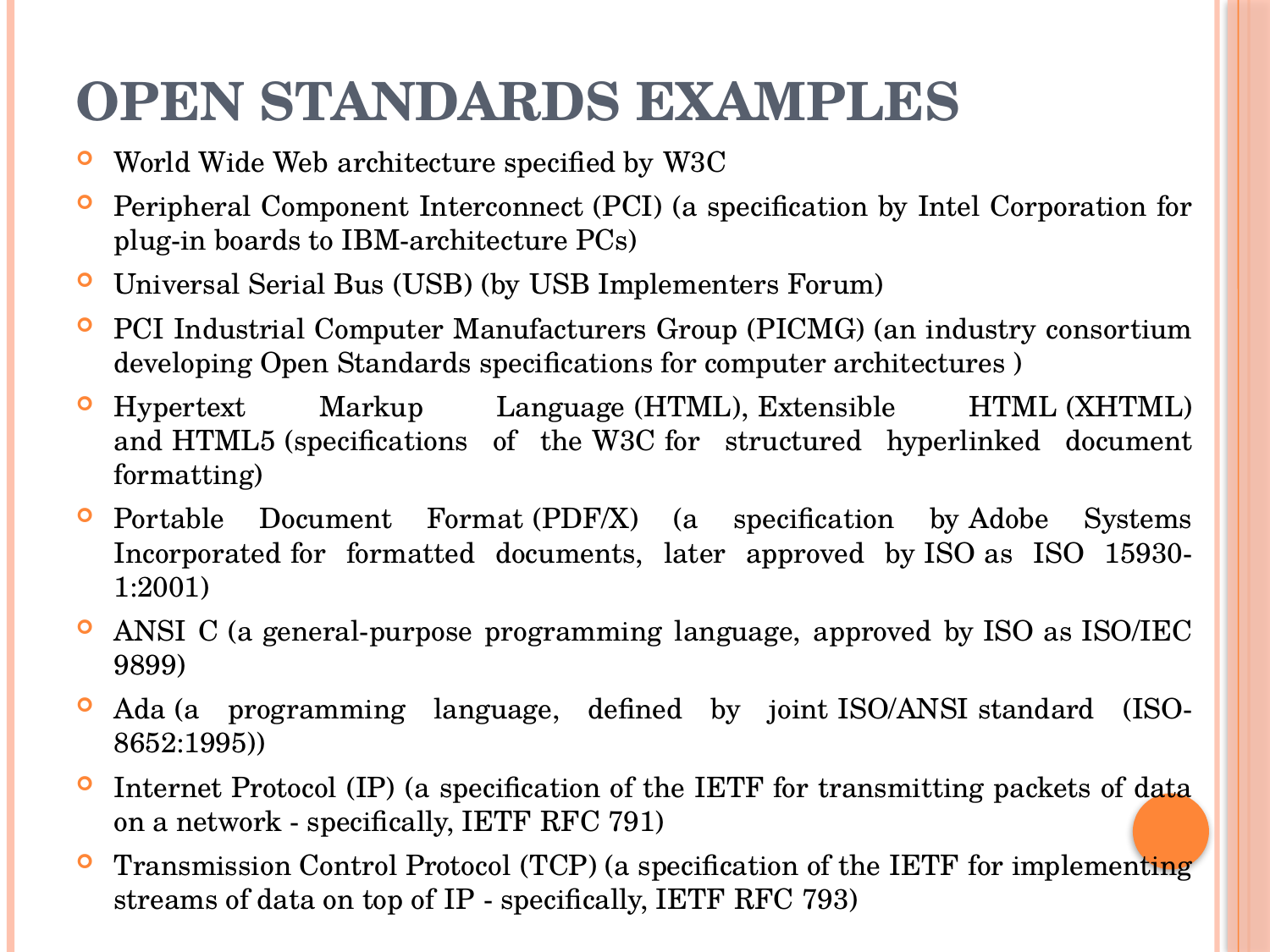

# Open Standards Examples
World Wide Web architecture specified by W3C
Peripheral Component Interconnect (PCI) (a specification by Intel Corporation for plug-in boards to IBM-architecture PCs)
Universal Serial Bus (USB) (by USB Implementers Forum)
PCI Industrial Computer Manufacturers Group (PICMG) (an industry consortium developing Open Standards specifications for computer architectures )
Hypertext Markup Language (HTML), Extensible HTML (XHTML) and HTML5 (specifications of the W3C for structured hyperlinked document formatting)
Portable Document Format (PDF/X) (a specification by Adobe Systems Incorporated for formatted documents, later approved by ISO as ISO 15930-1:2001)
ANSI C (a general-purpose programming language, approved by ISO as ISO/IEC 9899)
Ada (a programming language, defined by joint ISO/ANSI standard (ISO-8652:1995))
Internet Protocol (IP) (a specification of the IETF for transmitting packets of data on a network - specifically, IETF RFC 791)
Transmission Control Protocol (TCP) (a specification of the IETF for implementing streams of data on top of IP - specifically, IETF RFC 793)